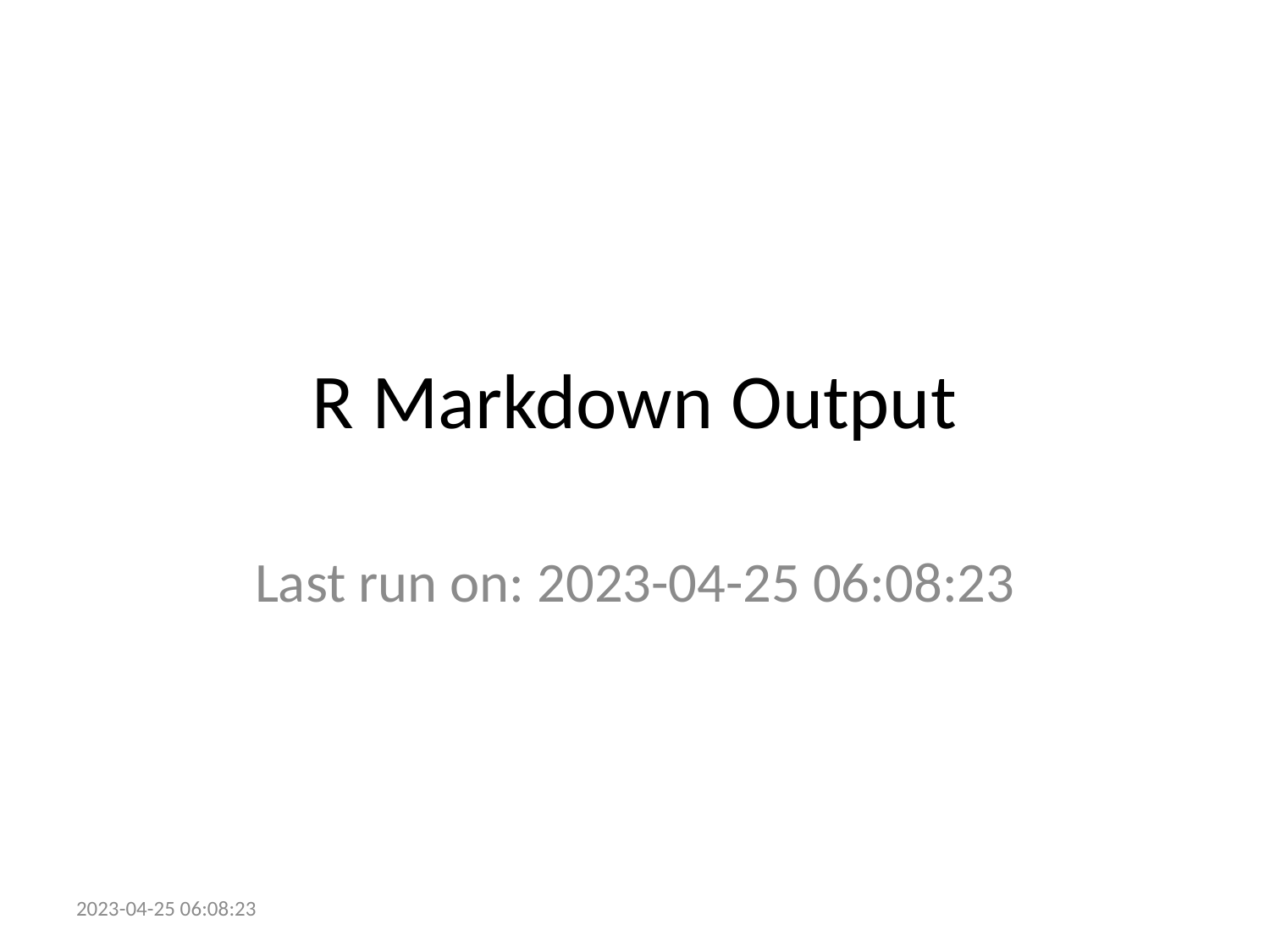

# R Markdown Output
Last run on: 2023-04-25 06:08:23
2023-04-25 06:08:23